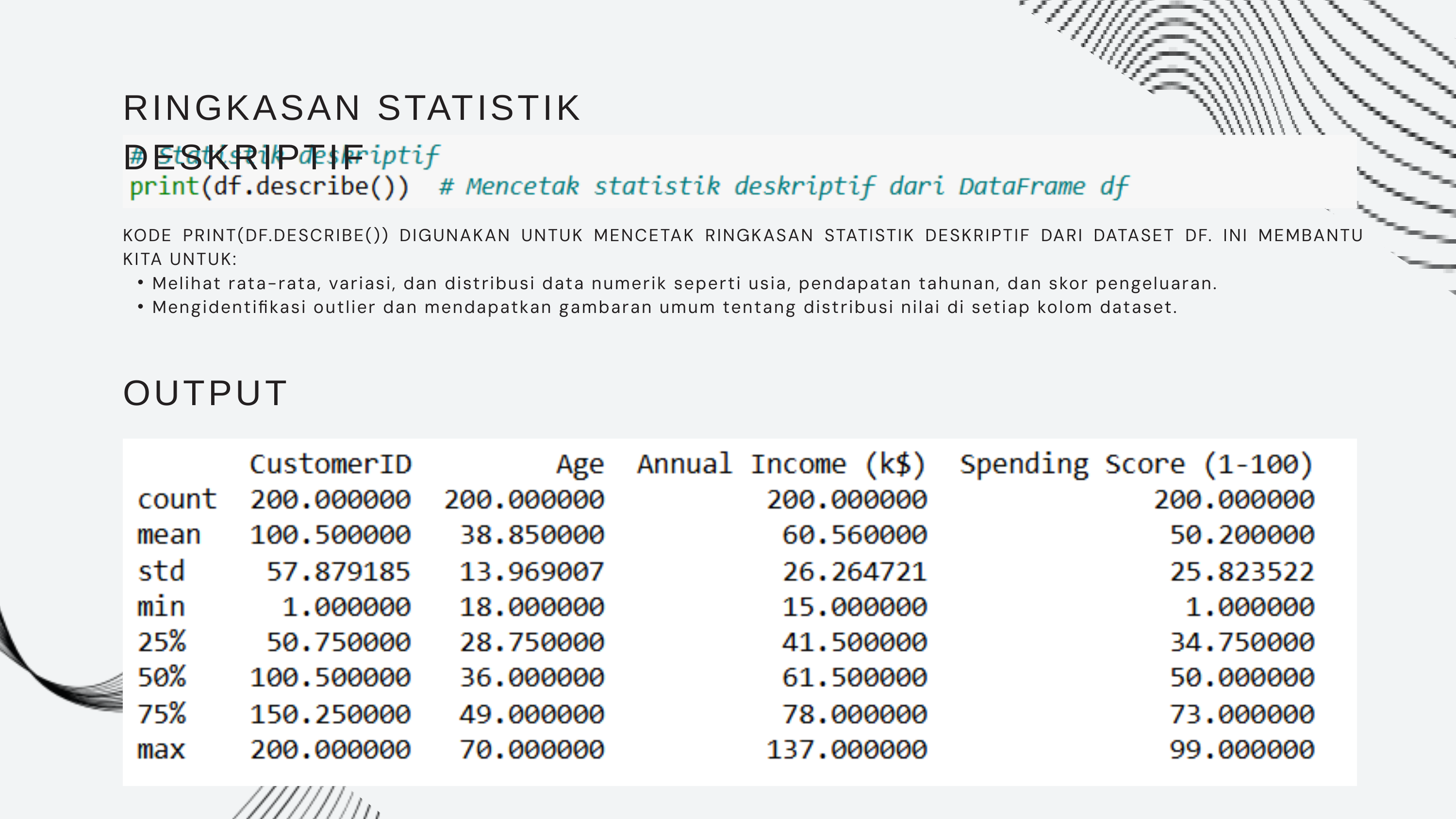

RINGKASAN STATISTIK DESKRIPTIF

KODE PRINT(DF.DESCRIBE()) DIGUNAKAN UNTUK MENCETAK RINGKASAN STATISTIK DESKRIPTIF DARI DATASET DF. INI MEMBANTU KITA UNTUK:
Melihat rata-rata, variasi, dan distribusi data numerik seperti usia, pendapatan tahunan, dan skor pengeluaran.
Mengidentifikasi outlier dan mendapatkan gambaran umum tentang distribusi nilai di setiap kolom dataset.
OUTPUT